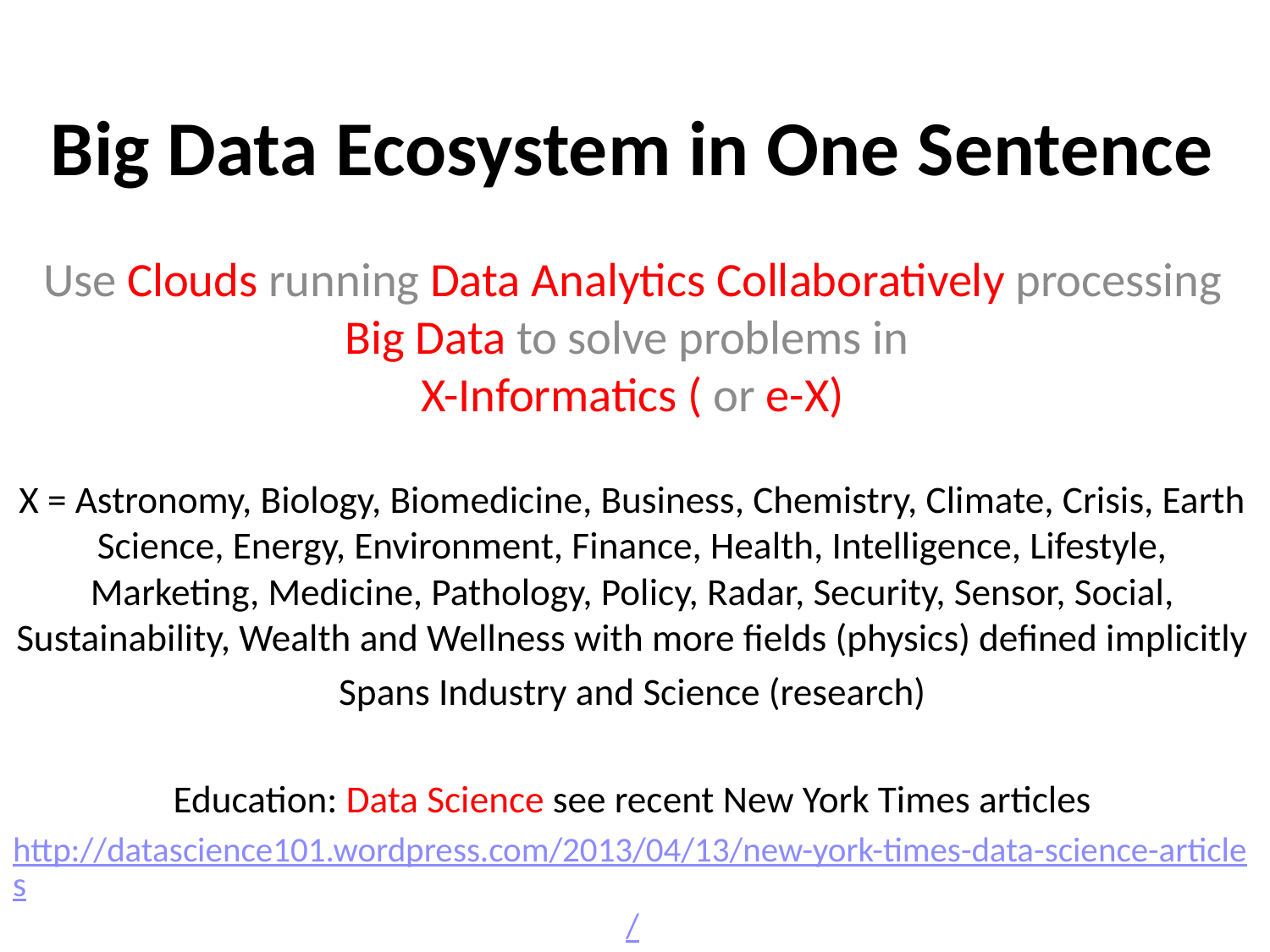

# Big Data Ecosystem in One Sentence
Use Clouds running Data Analytics Collaboratively processing Big Data to solve problems in
X-Informatics ( or e-X)
X = Astronomy, Biology, Biomedicine, Business, Chemistry, Climate, Crisis, Earth Science, Energy, Environment, Finance, Health, Intelligence, Lifestyle, Marketing, Medicine, Pathology, Policy, Radar, Security, Sensor, Social, Sustainability, Wealth and Wellness with more fields (physics) defined implicitly
Spans Industry and Science (research)

Education: Data Science see recent New York Times articles
http://datascience101.wordpress.com/2013/04/13/new-york-times-data-science-articles/